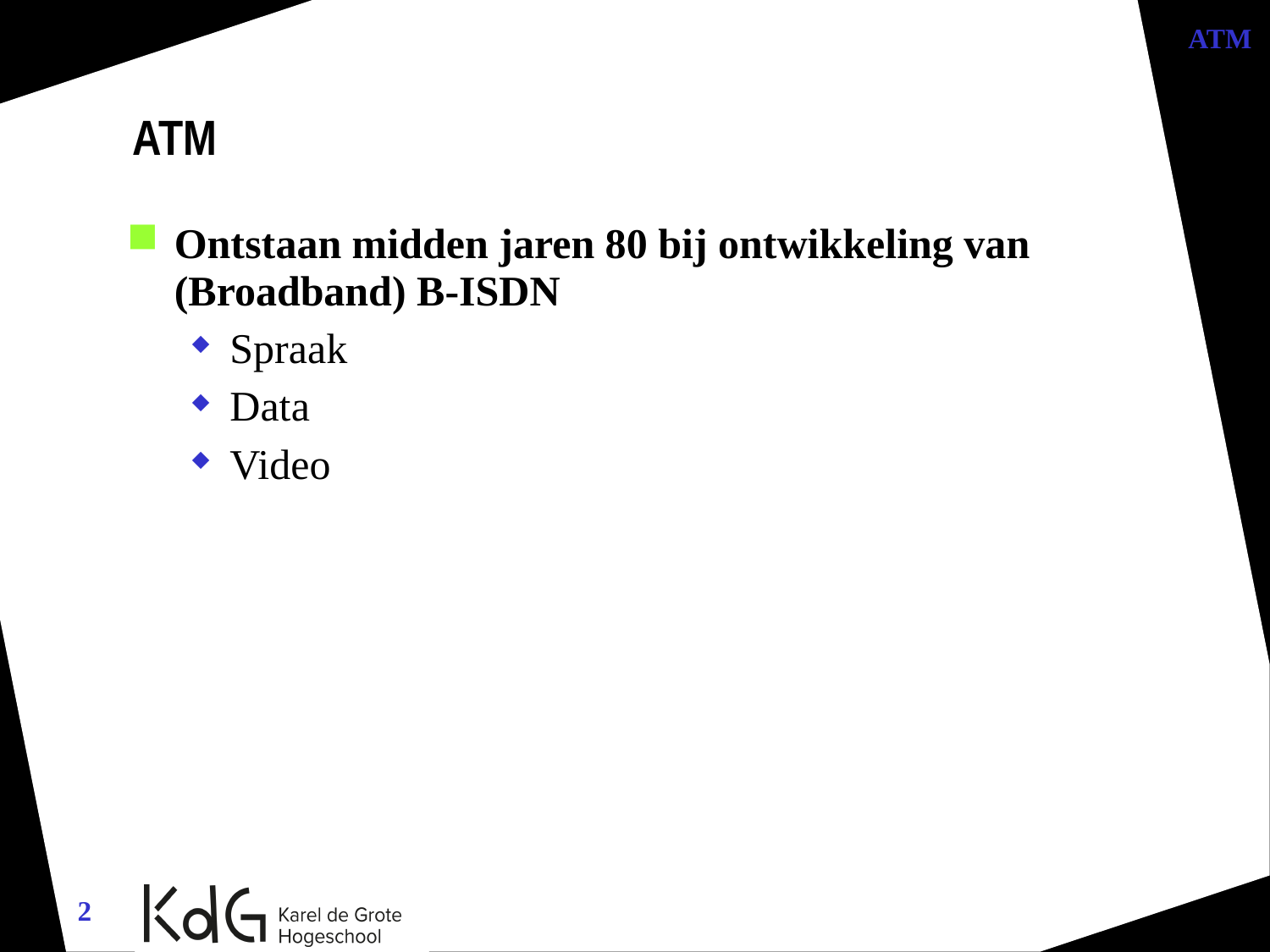

ATM
ATM
Ontstaan midden jaren 80 bij ontwikkeling van (Broadband) B-ISDN
Spraak
Data
Video